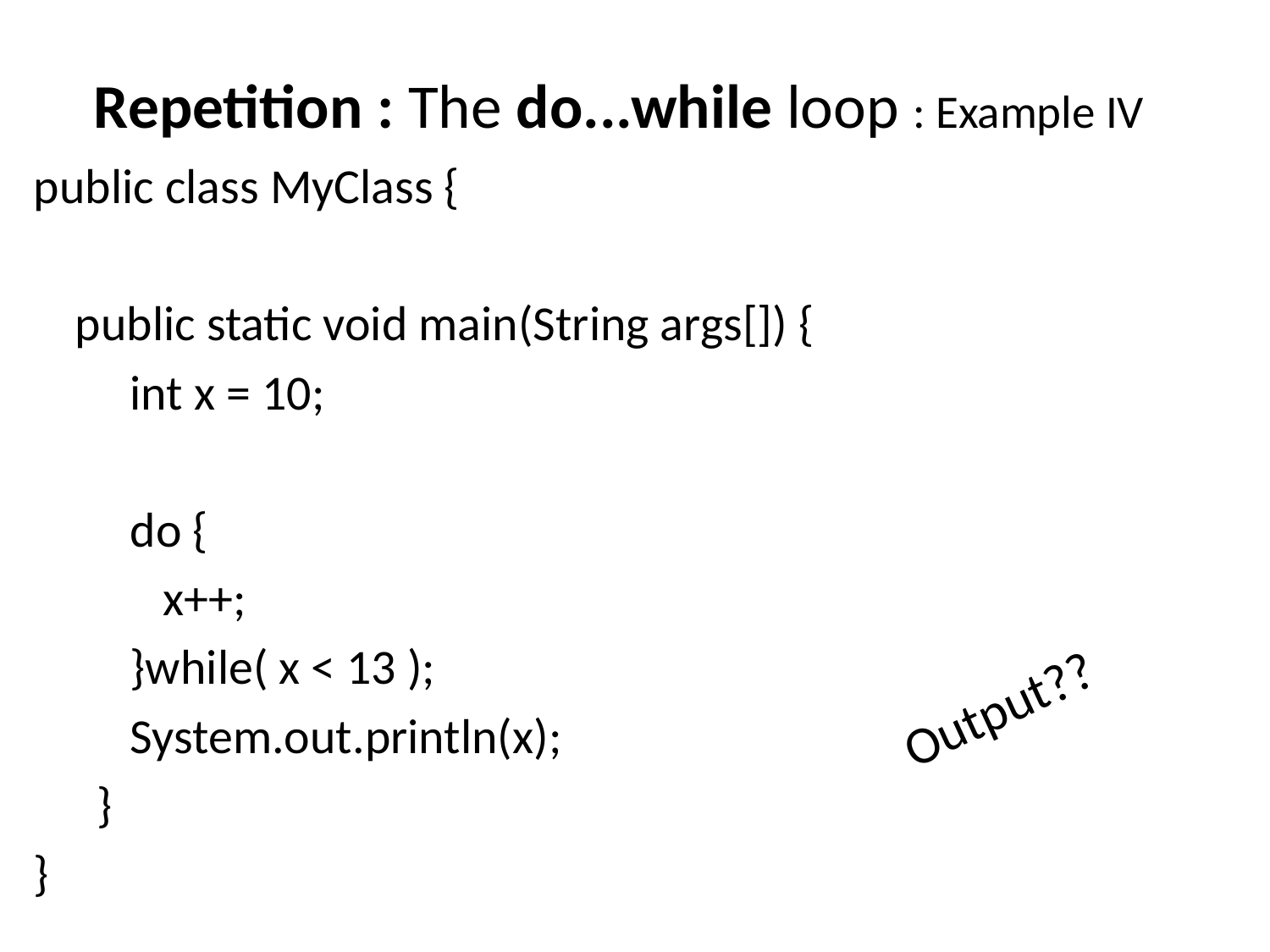

# Repetition : The do...while loop : Example IV
public class MyClass {

 public static void main(String args[]) {
      int x = 10;

      do {
         x++;
      }while( x < 13 );
      System.out.println(x);
   }
}
Output??